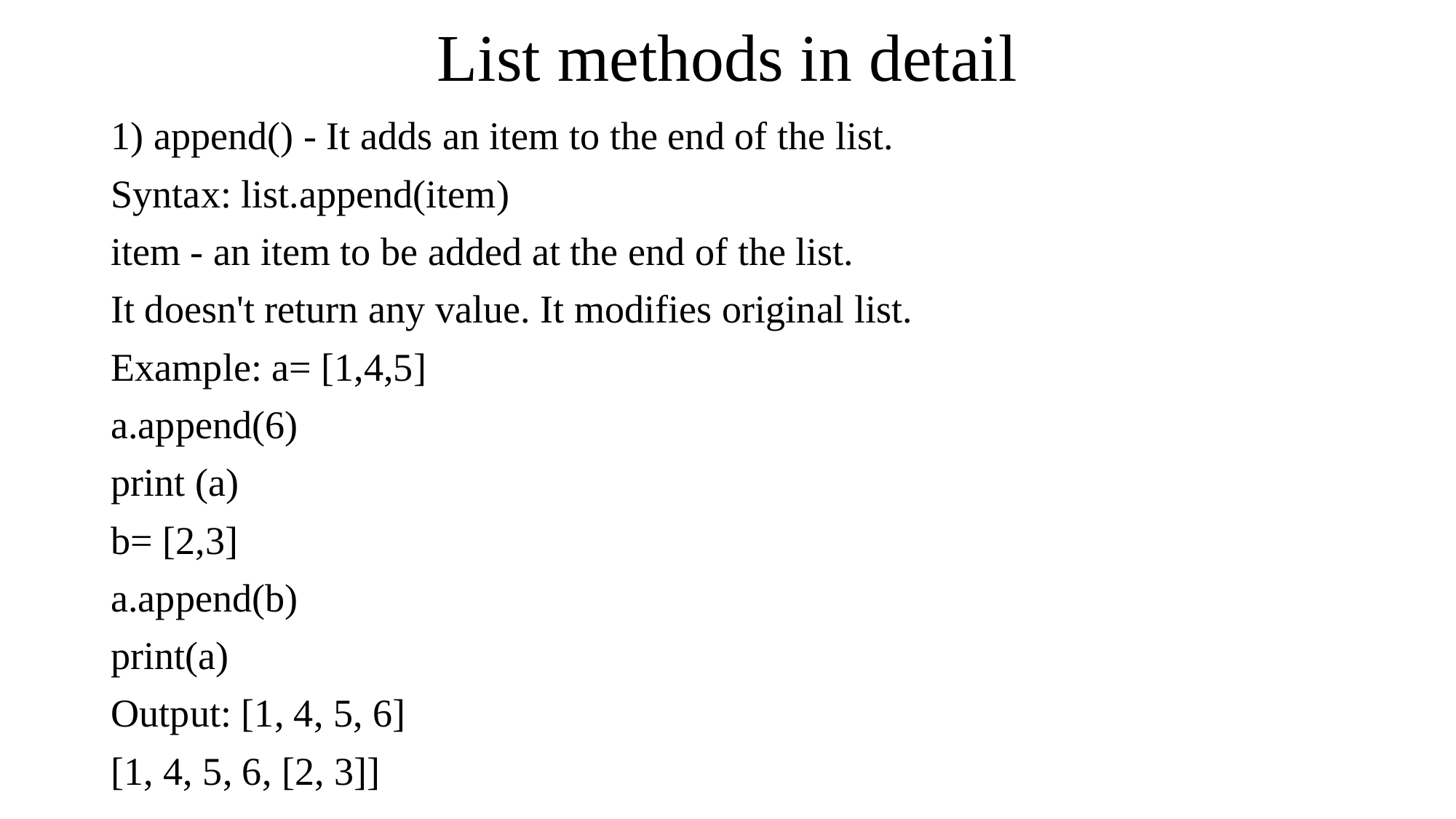

# List methods in detail
1) append() - It adds an item to the end of the list.
Syntax: list.append(item)
item - an item to be added at the end of the list.
It doesn't return any value. It modifies original list.
Example: a= [1,4,5]
a.append(6)
print (a)
b= [2,3]
a.append(b)
print(a)
Output: [1, 4, 5, 6]
[1, 4, 5, 6, [2, 3]]